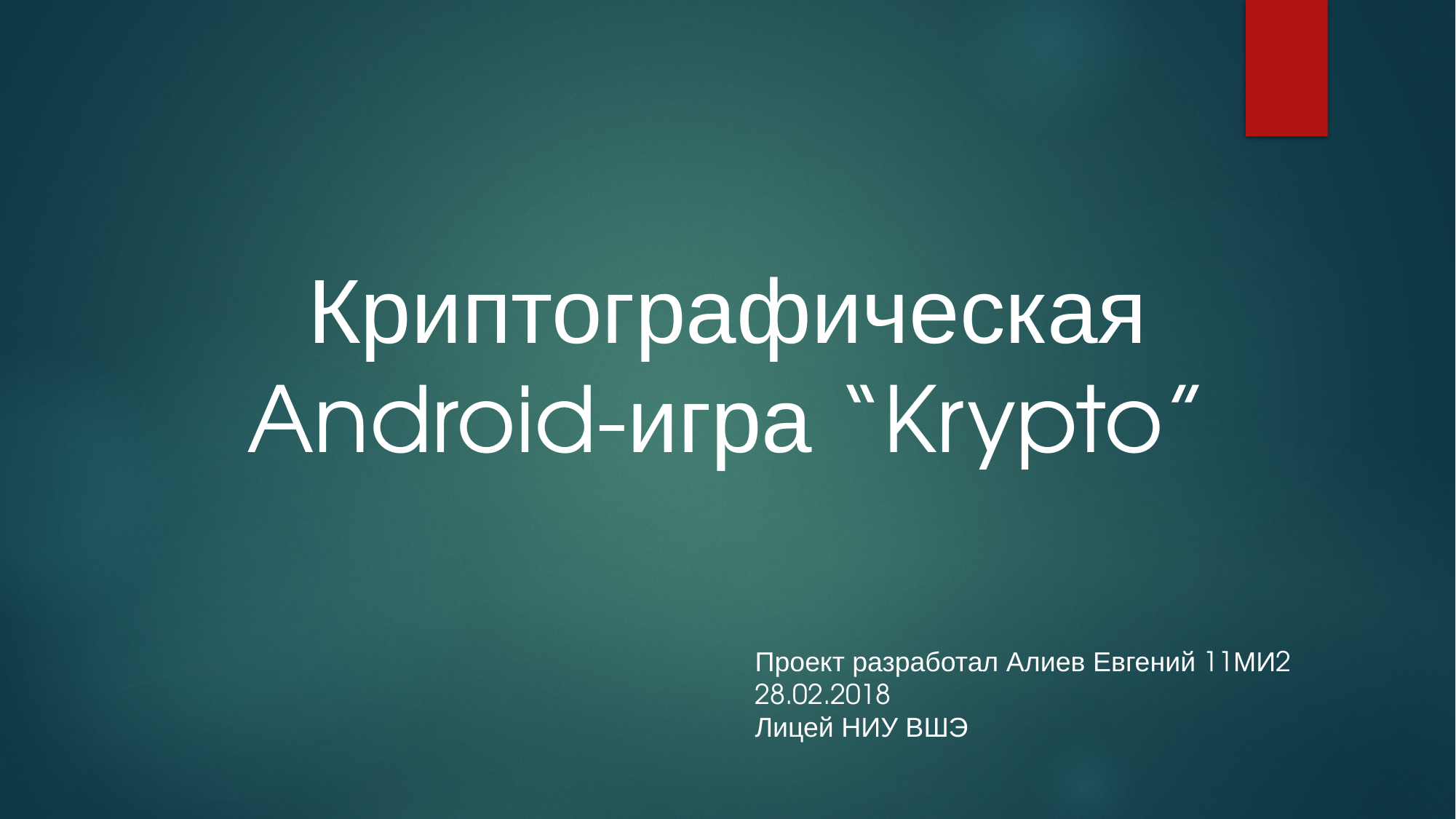

# Криптографическая Android-игра “Krypto”
Проект разработал Алиев Евгений 11МИ2
28.02.2018
Лицей НИУ ВШЭ